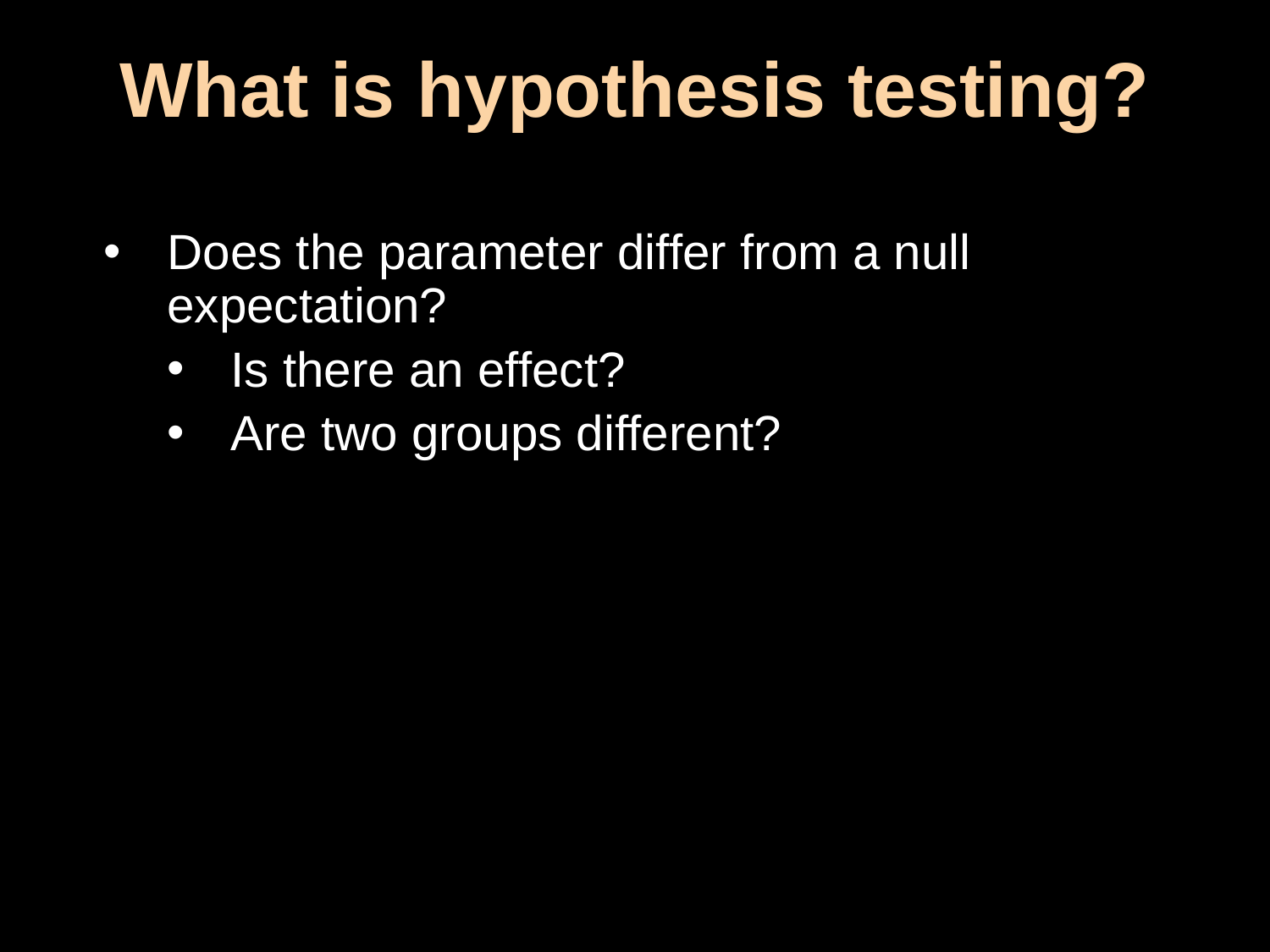

# What is hypothesis testing?
Does the parameter differ from a null expectation?
Is there an effect?
Are two groups different?